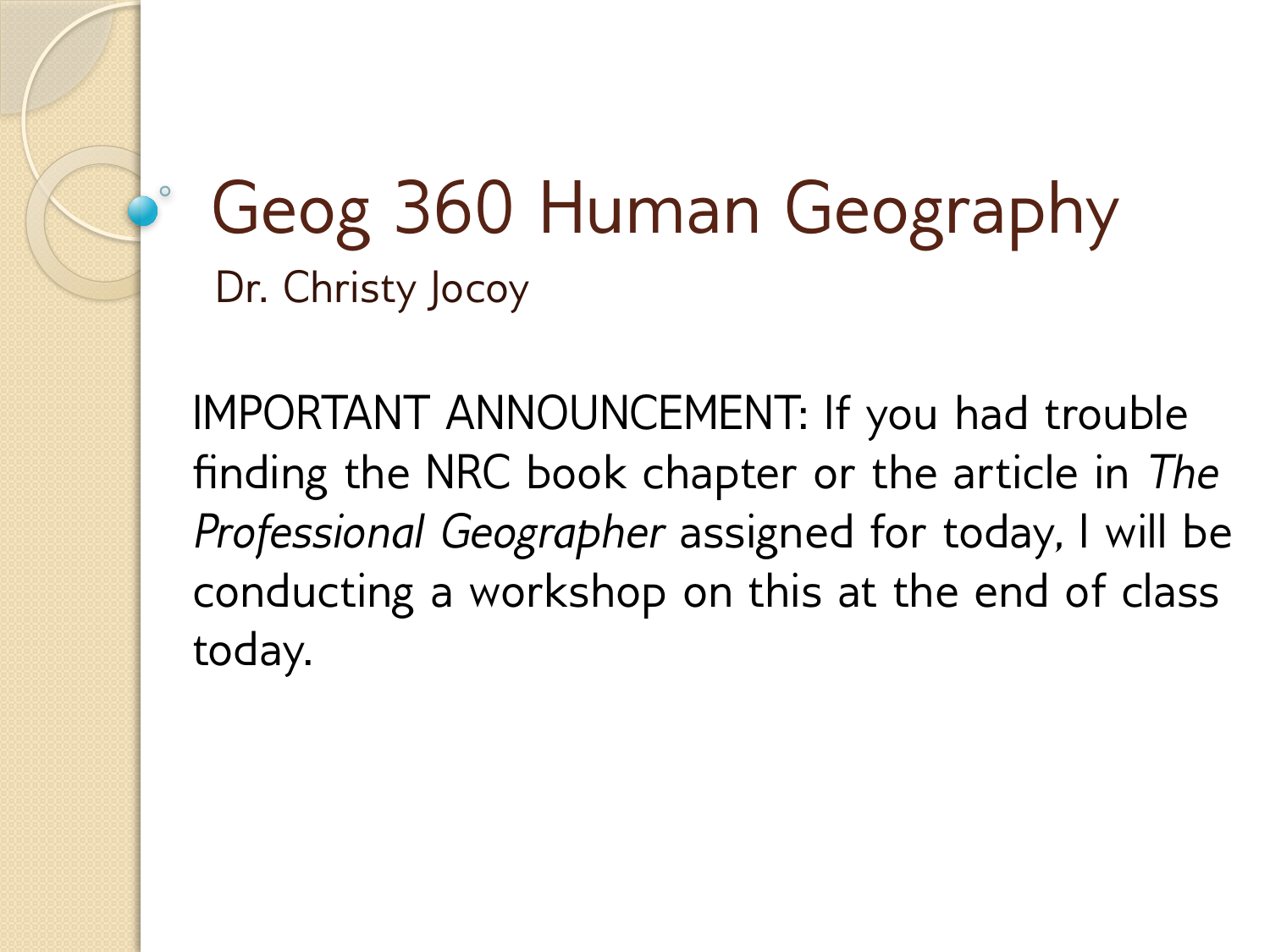

# Geog 360 Human Geography
Dr. Christy Jocoy

IMPORTANT ANNOUNCEMENT: If you had trouble finding the NRC book chapter or the article in The Professional Geographer assigned for today, I will be conducting a workshop on this at the end of class today.